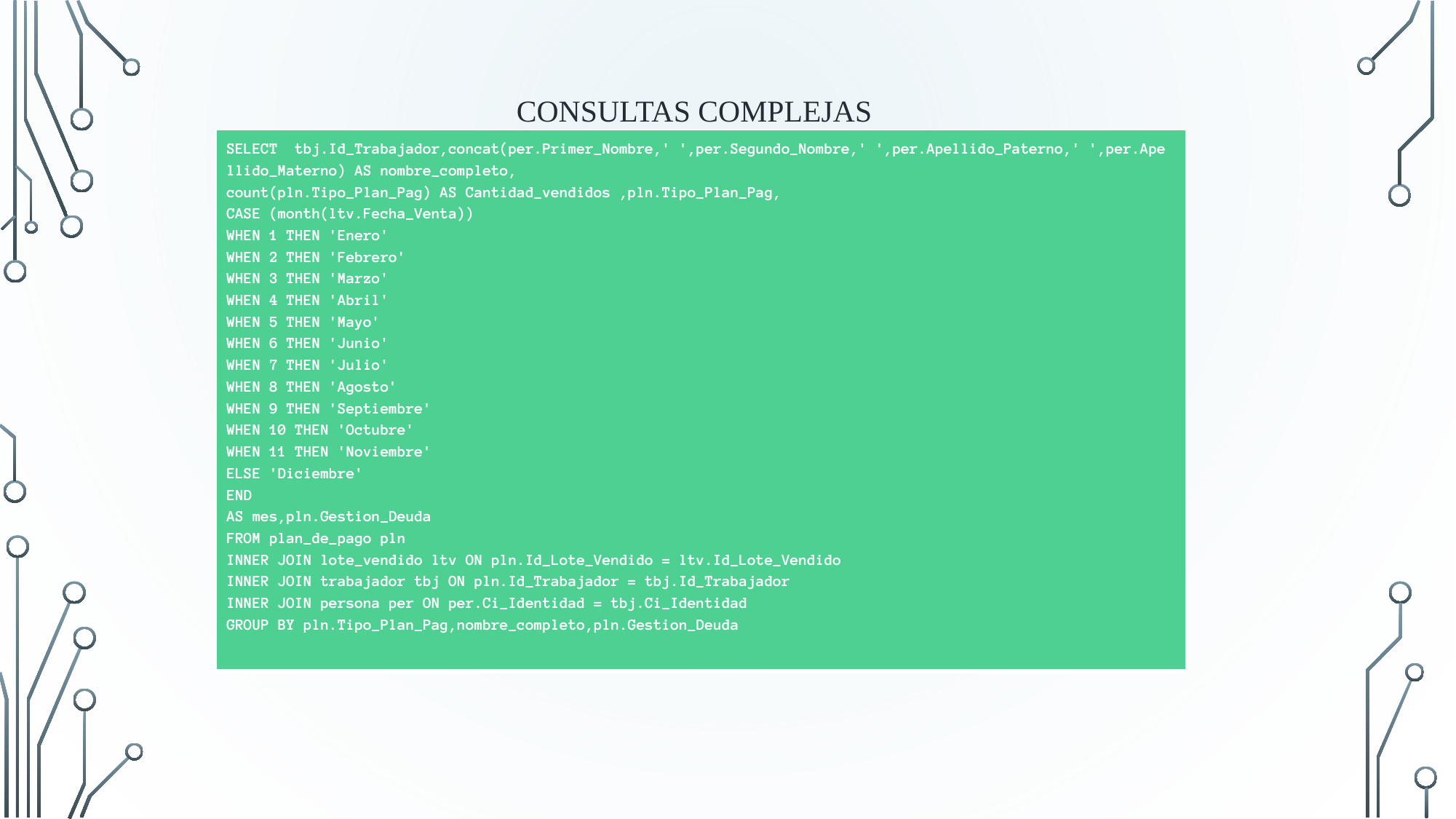

CONSULTAS COMPLEJAS
| SELECT  tbj.Id\_Trabajador,concat(per.Primer\_Nombre,' ',per.Segundo\_Nombre,' ',per.Apellido\_Paterno,' ',per.Apellido\_Materno) AS nombre\_completo, count(pln.Tipo\_Plan\_Pag) AS Cantidad\_vendidos ,pln.Tipo\_Plan\_Pag,  CASE (month(ltv.Fecha\_Venta))  WHEN 1 THEN 'Enero'  WHEN 2 THEN 'Febrero' WHEN 3 THEN 'Marzo' WHEN 4 THEN 'Abril' WHEN 5 THEN 'Mayo' WHEN 6 THEN 'Junio' WHEN 7 THEN 'Julio' WHEN 8 THEN 'Agosto' WHEN 9 THEN 'Septiembre' WHEN 10 THEN 'Octubre' WHEN 11 THEN 'Noviembre' ELSE 'Diciembre' END AS mes,pln.Gestion\_Deuda FROM plan\_de\_pago pln INNER JOIN lote\_vendido ltv ON pln.Id\_Lote\_Vendido = ltv.Id\_Lote\_Vendido INNER JOIN trabajador tbj ON pln.Id\_Trabajador = tbj.Id\_Trabajador INNER JOIN persona per ON per.Ci\_Identidad = tbj.Ci\_Identidad GROUP BY pln.Tipo\_Plan\_Pag,nombre\_completo,pln.Gestion\_Deuda |
| --- |